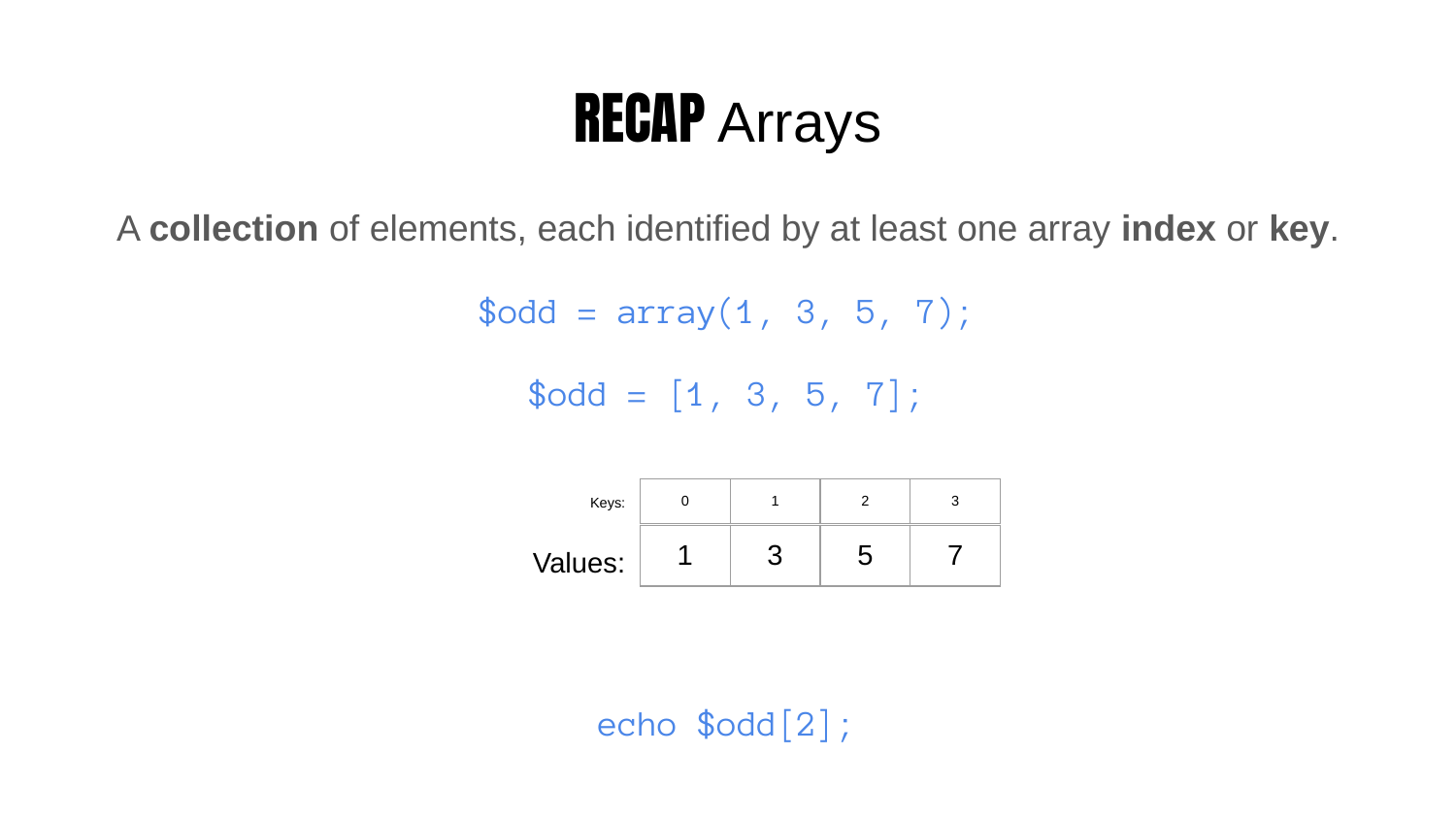

# RECAP Arrays
A collection of elements, each identified by at least one array index or key.
$odd = array(1, 3, 5, 7);
$odd = [1, 3, 5, 7];

echo $odd[2];
Keys:
Values:
| 0 | 1 | 2 | 3 |
| --- | --- | --- | --- |
| 1 | 3 | 5 | 7 |
| --- | --- | --- | --- |